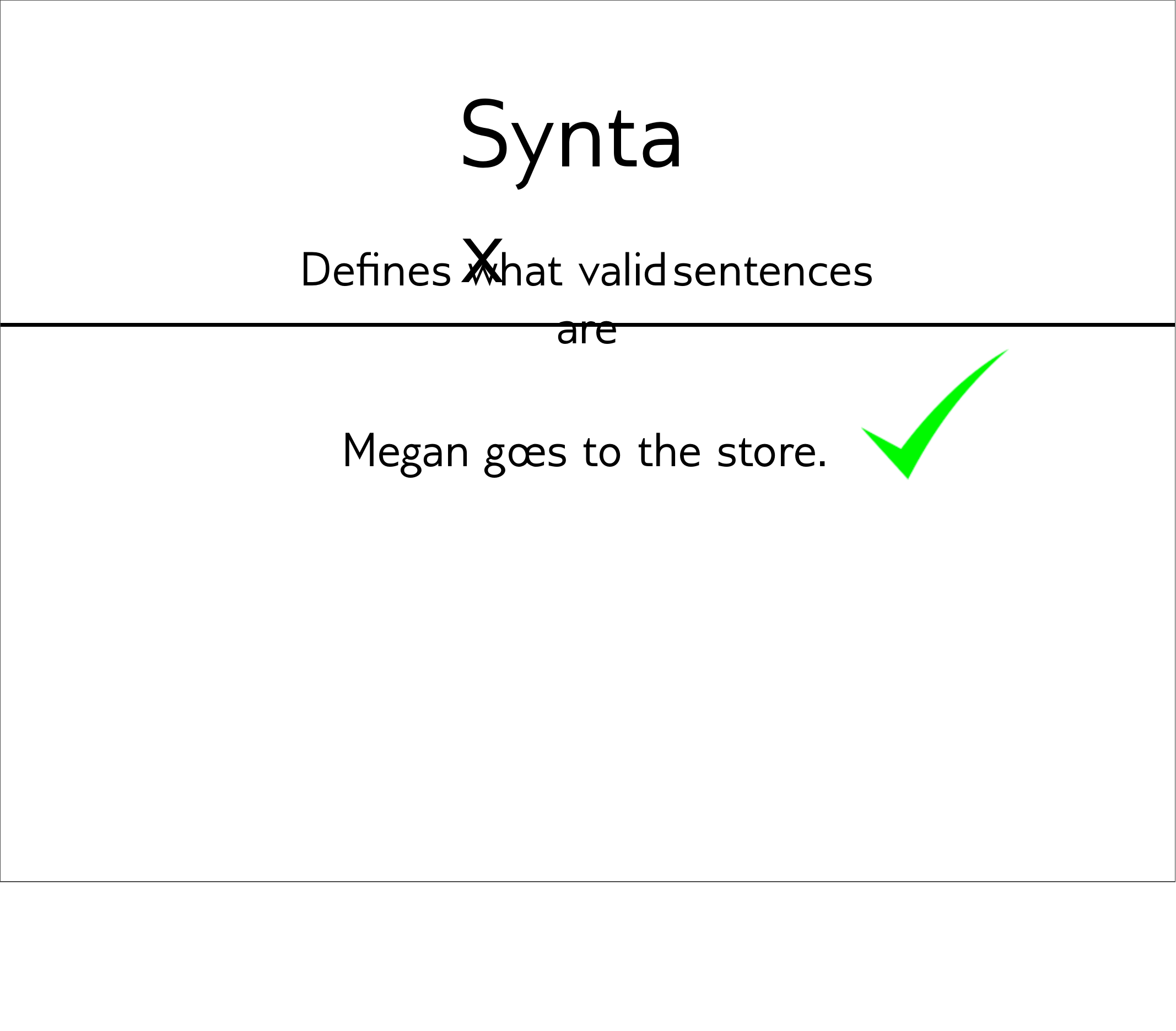

# Syntax
Defines what valid	sentences are

Megan goes to the store.